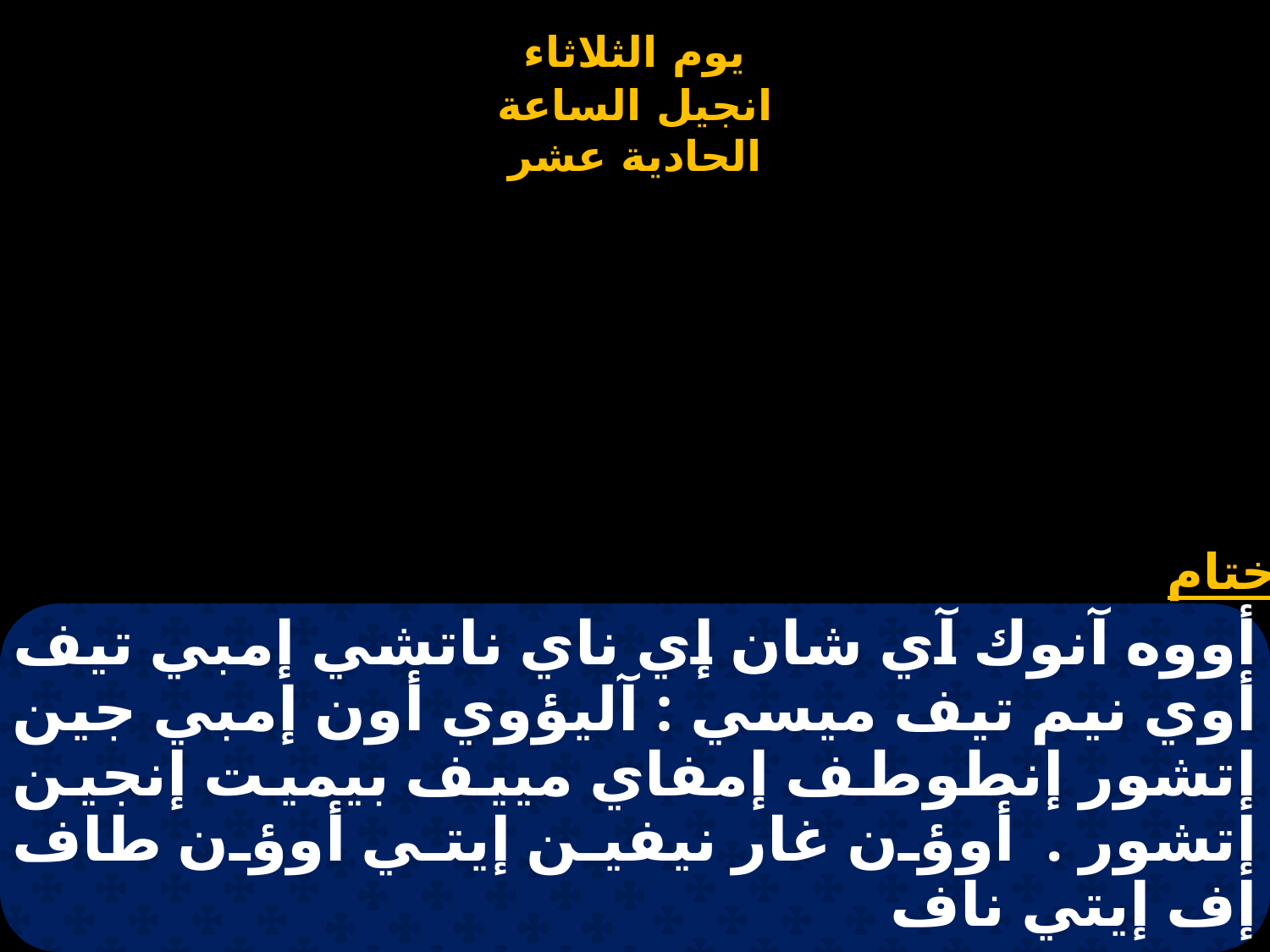

# أووه آنوك آي شان إي ناي ناتشي إمبي تيف أوي نيم تيف ميسي : آليؤوي أون إمبي جين إتشور إنطوطف إمفاي مييف بيميت إنجين إتشور .  أوؤن غار نيفين إيتي أوؤن طاف إف إيتي ناف